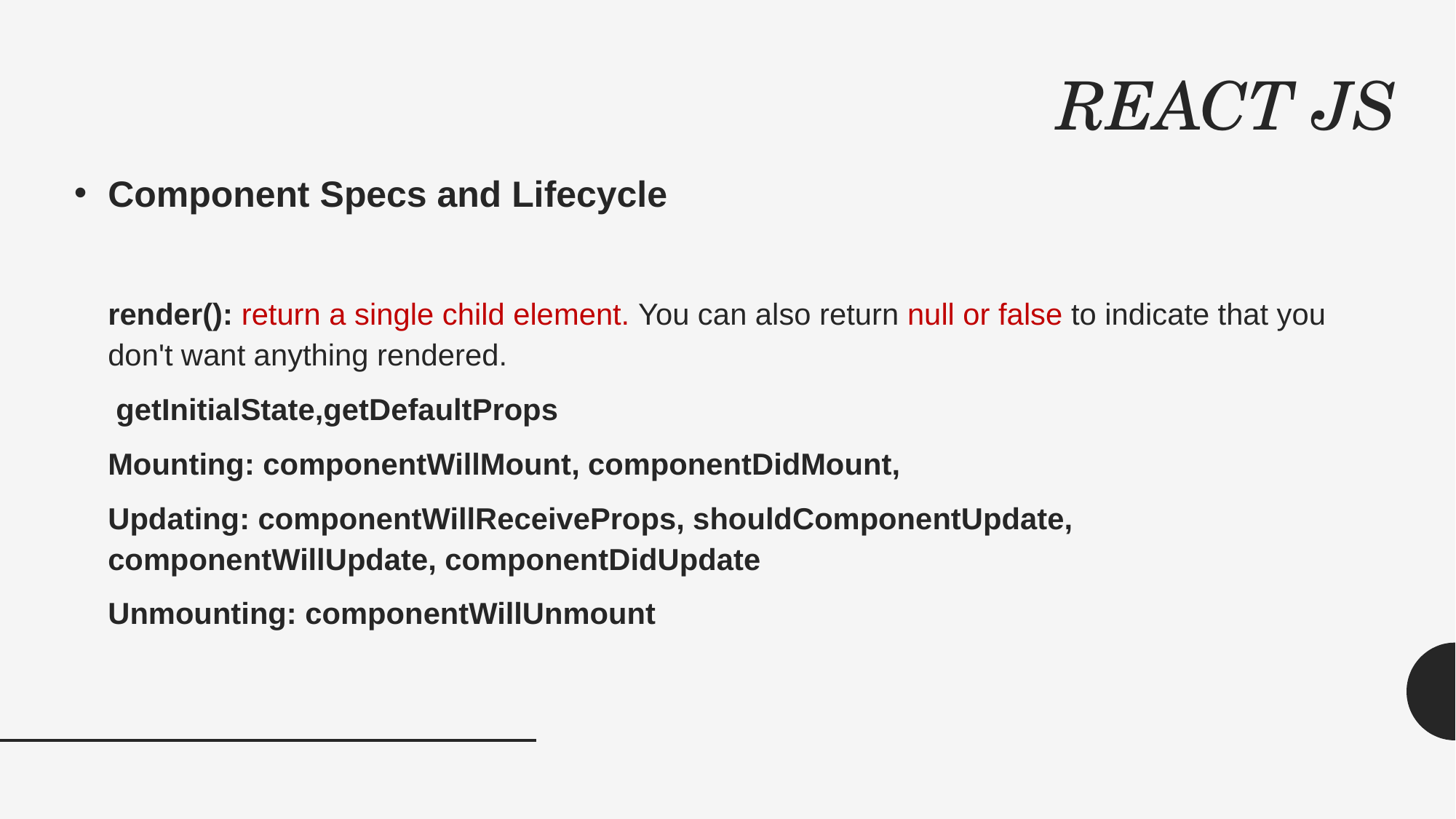

# REACT JS
Component Specs and Lifecycle

	render(): return a single child element. You can also return null or false to indicate that you don't want anything rendered.
     getInitialState,getDefaultProps
	Mounting: componentWillMount, componentDidMount,
	Updating: componentWillReceiveProps, shouldComponentUpdate, componentWillUpdate, componentDidUpdate
	Unmounting: componentWillUnmount